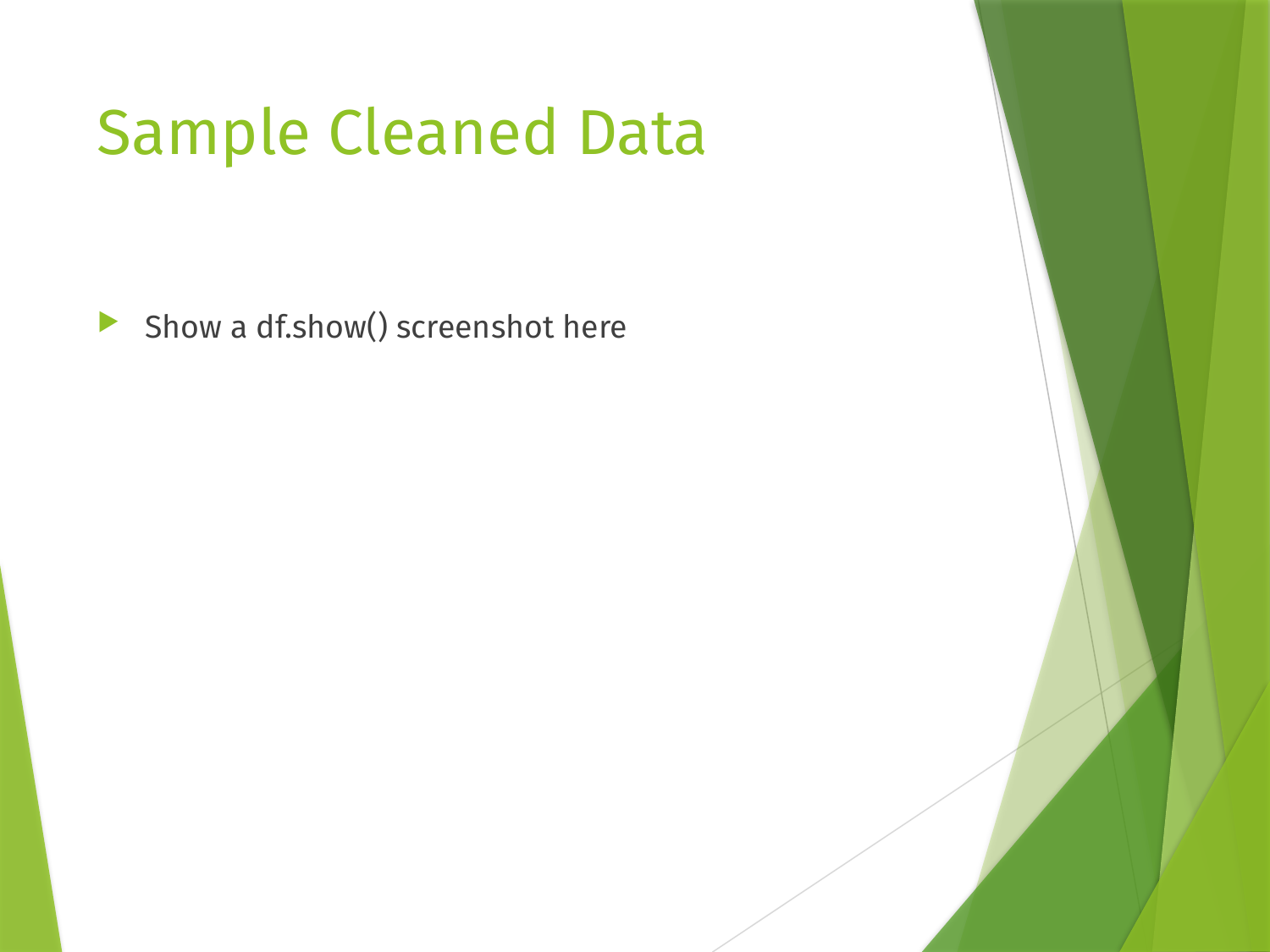

# Sample Cleaned Data
Show a df.show() screenshot here